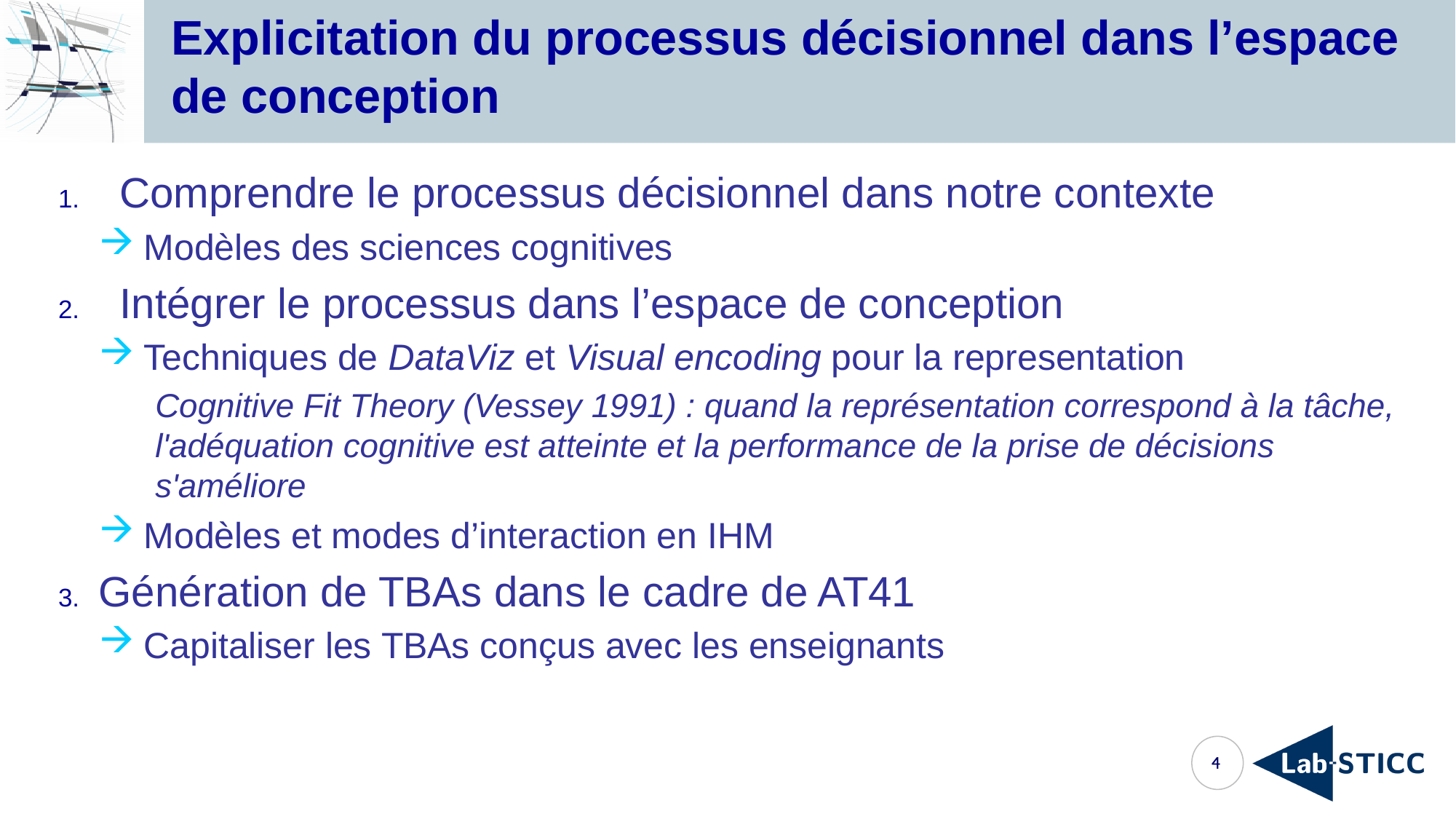

# Explicitation du processus décisionnel dans l’espace de conception
Comprendre le processus décisionnel dans notre contexte
Modèles des sciences cognitives
Intégrer le processus dans l’espace de conception
Techniques de DataViz et Visual encoding pour la representation
Cognitive Fit Theory (Vessey 1991) : quand la représentation correspond à la tâche, l'adéquation cognitive est atteinte et la performance de la prise de décisions s'améliore
Modèles et modes d’interaction en IHM
Génération de TBAs dans le cadre de AT41
Capitaliser les TBAs conçus avec les enseignants